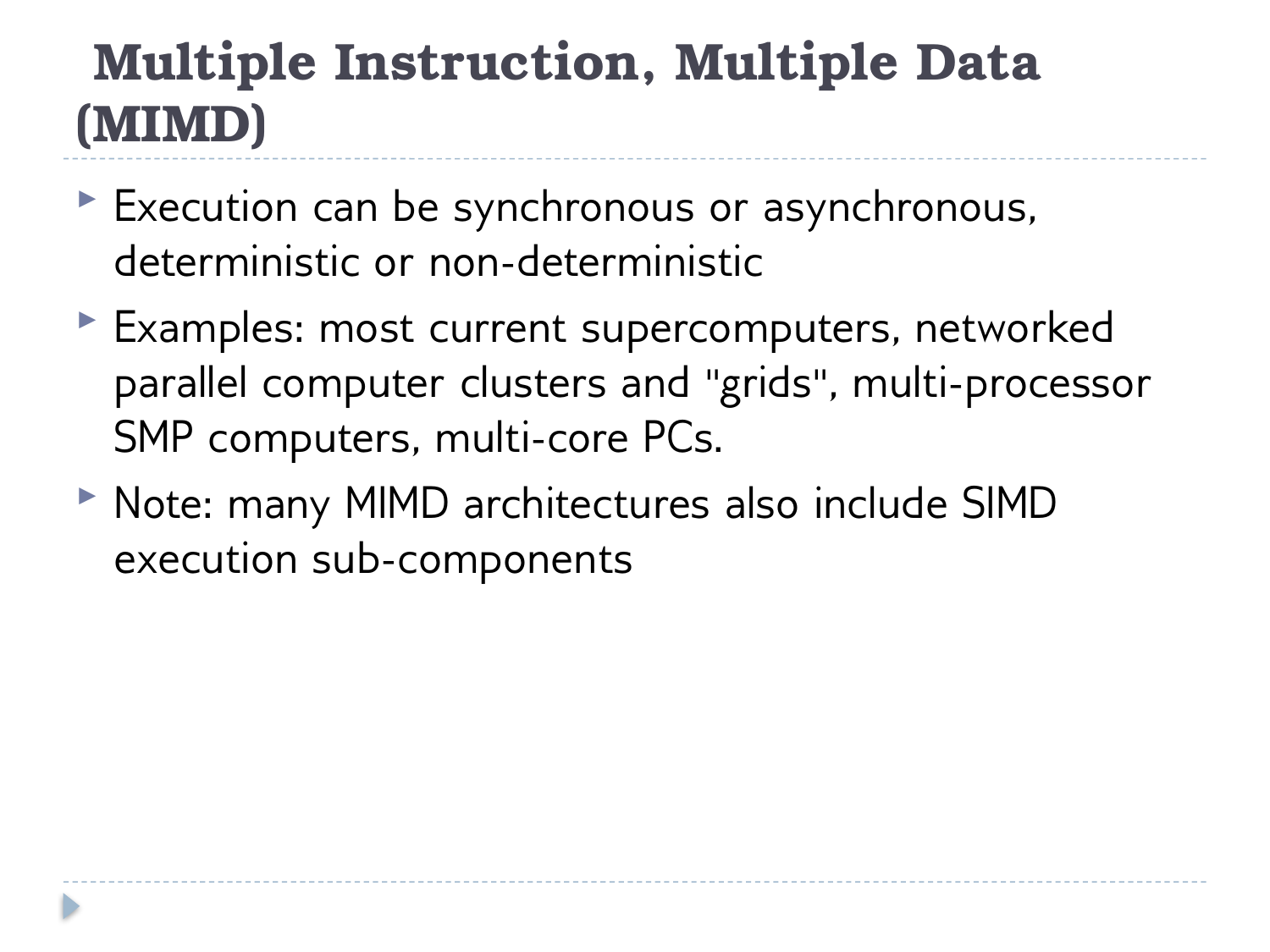

# Multiple Instruction, Multiple Data (MIMD)
Execution can be synchronous or asynchronous, deterministic or non-deterministic
Examples: most current supercomputers, networked parallel computer clusters and "grids", multi-processor SMP computers, multi-core PCs.
Note: many MIMD architectures also include SIMD execution sub-components